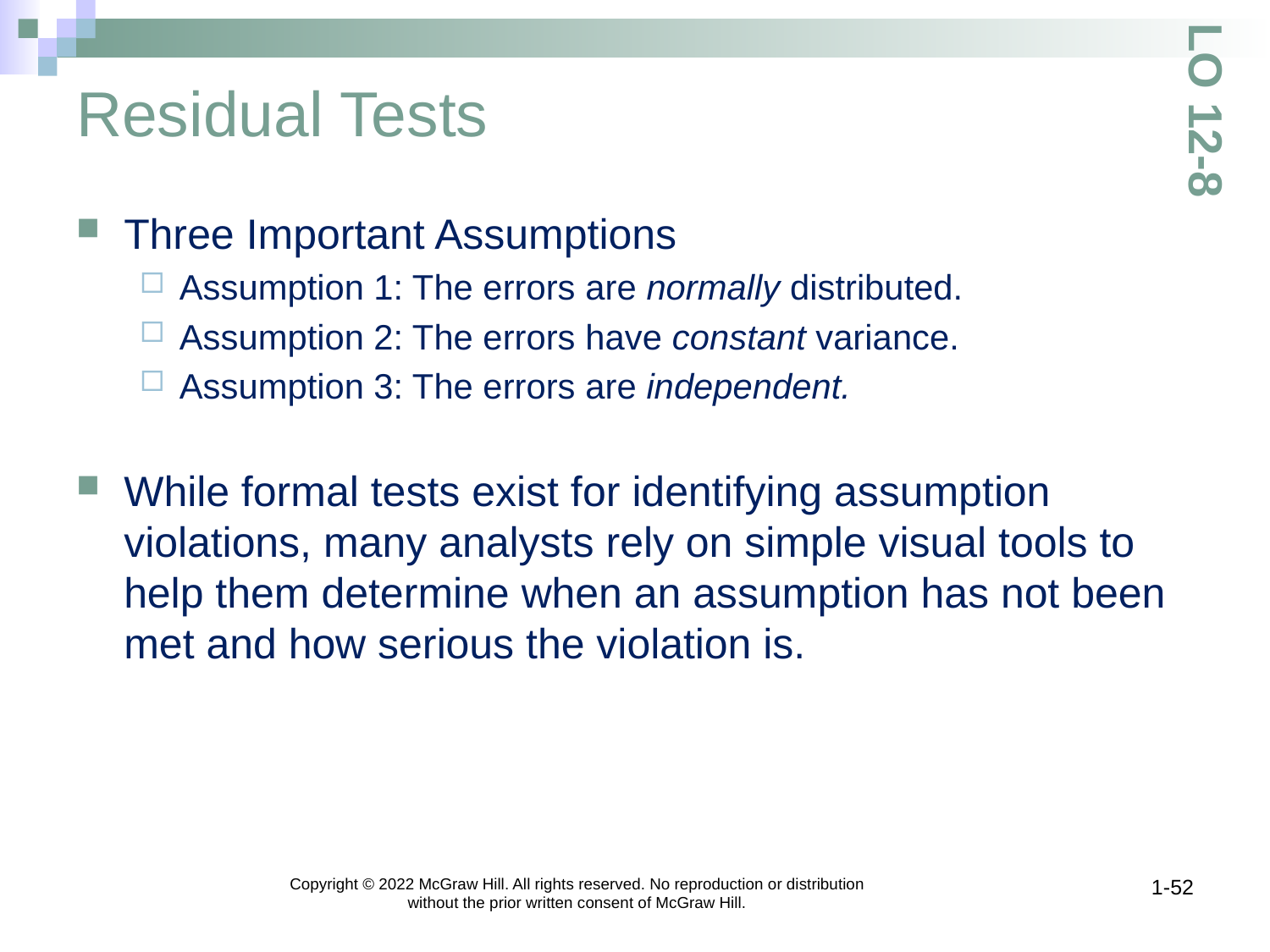

# Residual Tests
LO 12-8
Three Important Assumptions
Assumption 1: The errors are normally distributed.
Assumption 2: The errors have constant variance.
Assumption 3: The errors are independent.

While formal tests exist for identifying assumption violations, many analysts rely on simple visual tools to help them determine when an assumption has not been met and how serious the violation is.
Copyright © 2022 McGraw Hill. All rights reserved. No reproduction or distribution without the prior written consent of McGraw Hill.
1-52